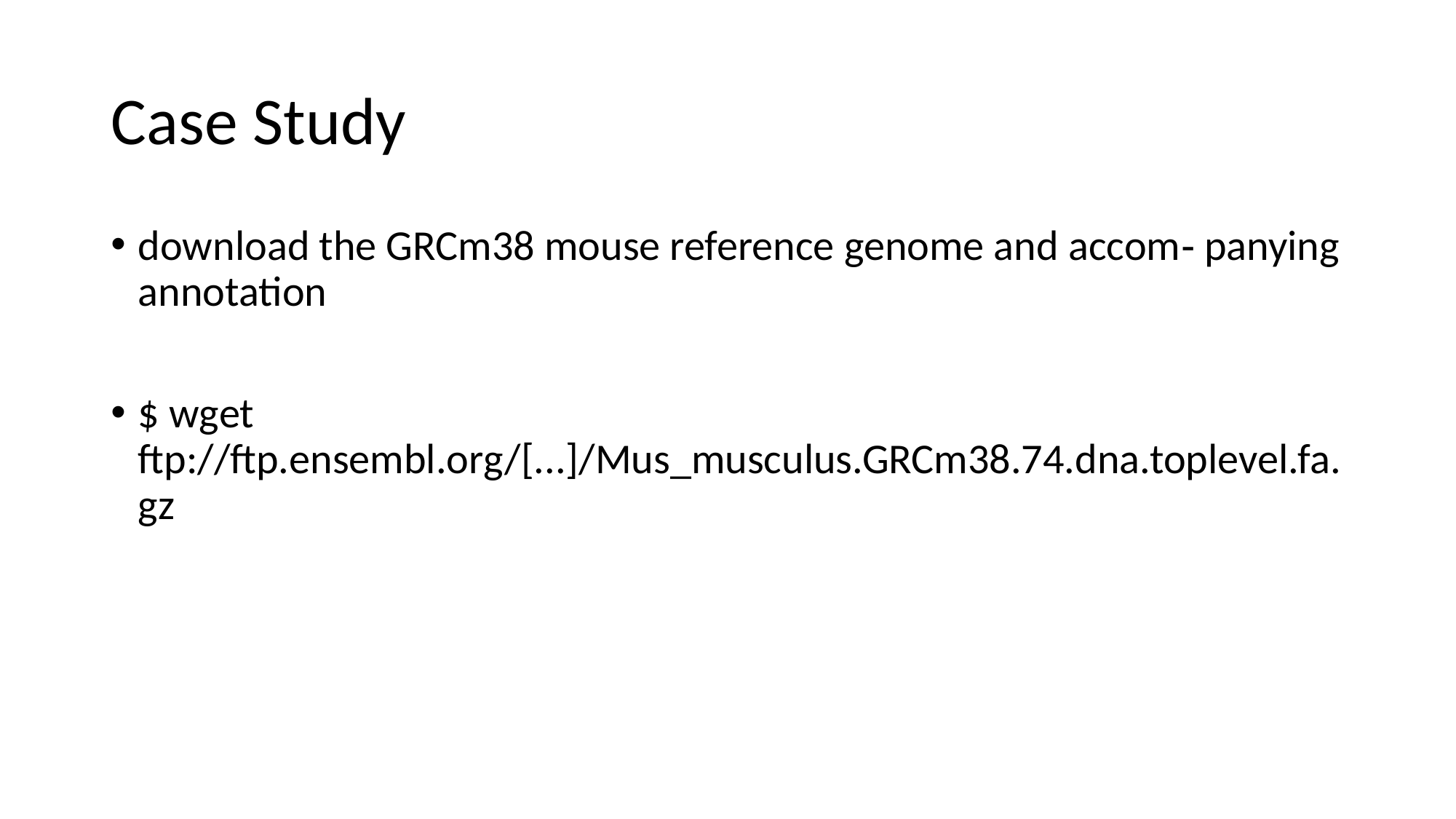

# Case Study
download the GRCm38 mouse reference genome and accom‐ panying annotation

$ wget ftp://ftp.ensembl.org/[...]/Mus_musculus.GRCm38.74.dna.toplevel.fa.gz